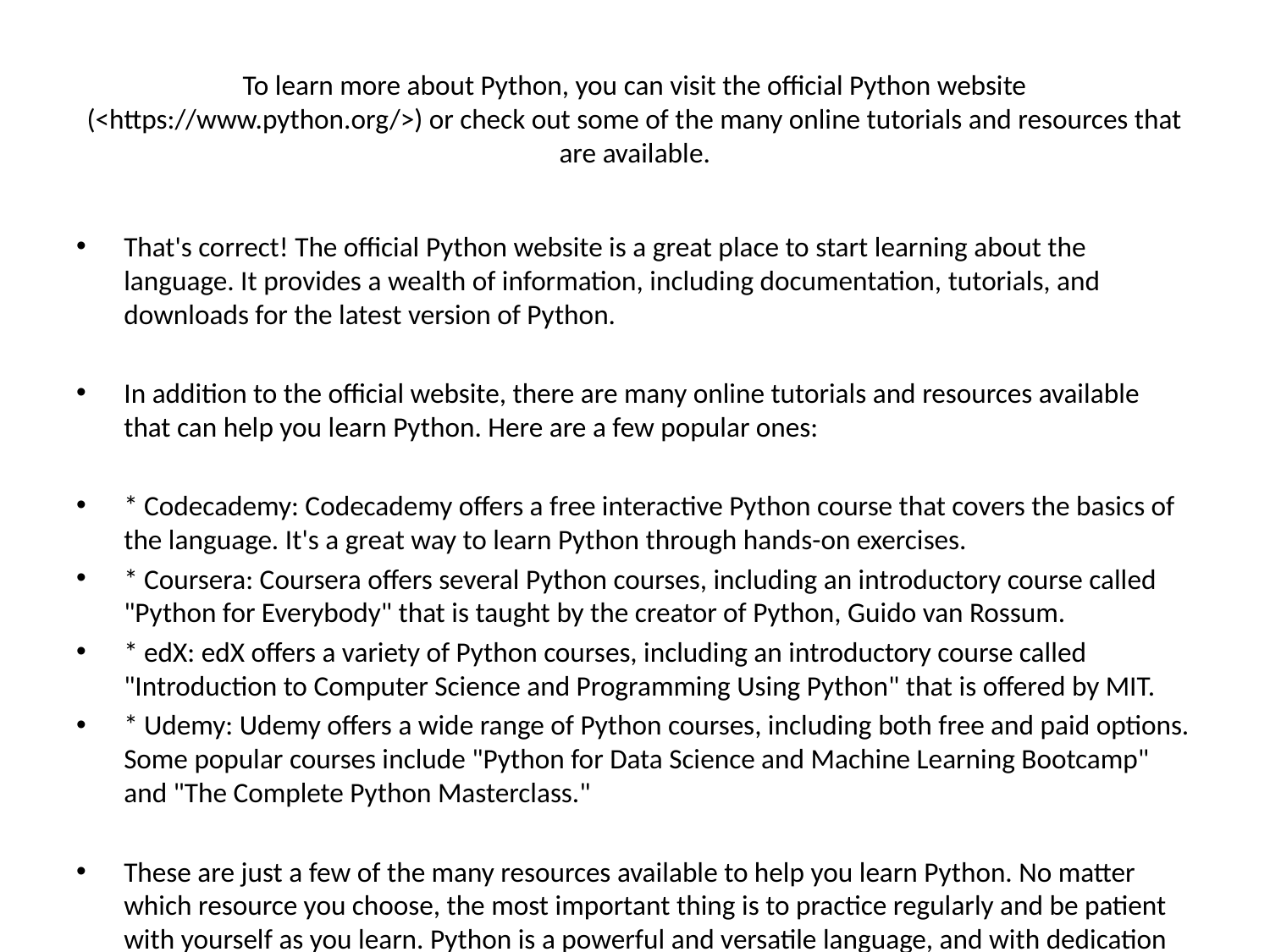

# To learn more about Python, you can visit the official Python website (<https://www.python.org/>) or check out some of the many online tutorials and resources that are available.
That's correct! The official Python website is a great place to start learning about the language. It provides a wealth of information, including documentation, tutorials, and downloads for the latest version of Python.

In addition to the official website, there are many online tutorials and resources available that can help you learn Python. Here are a few popular ones:

* Codecademy: Codecademy offers a free interactive Python course that covers the basics of the language. It's a great way to learn Python through hands-on exercises.
* Coursera: Coursera offers several Python courses, including an introductory course called "Python for Everybody" that is taught by the creator of Python, Guido van Rossum.
* edX: edX offers a variety of Python courses, including an introductory course called "Introduction to Computer Science and Programming Using Python" that is offered by MIT.
* Udemy: Udemy offers a wide range of Python courses, including both free and paid options. Some popular courses include "Python for Data Science and Machine Learning Bootcamp" and "The Complete Python Masterclass."

These are just a few of the many resources available to help you learn Python. No matter which resource you choose, the most important thing is to practice regularly and be patient with yourself as you learn. Python is a powerful and versatile language, and with dedication and hard work, you can become proficient in it.